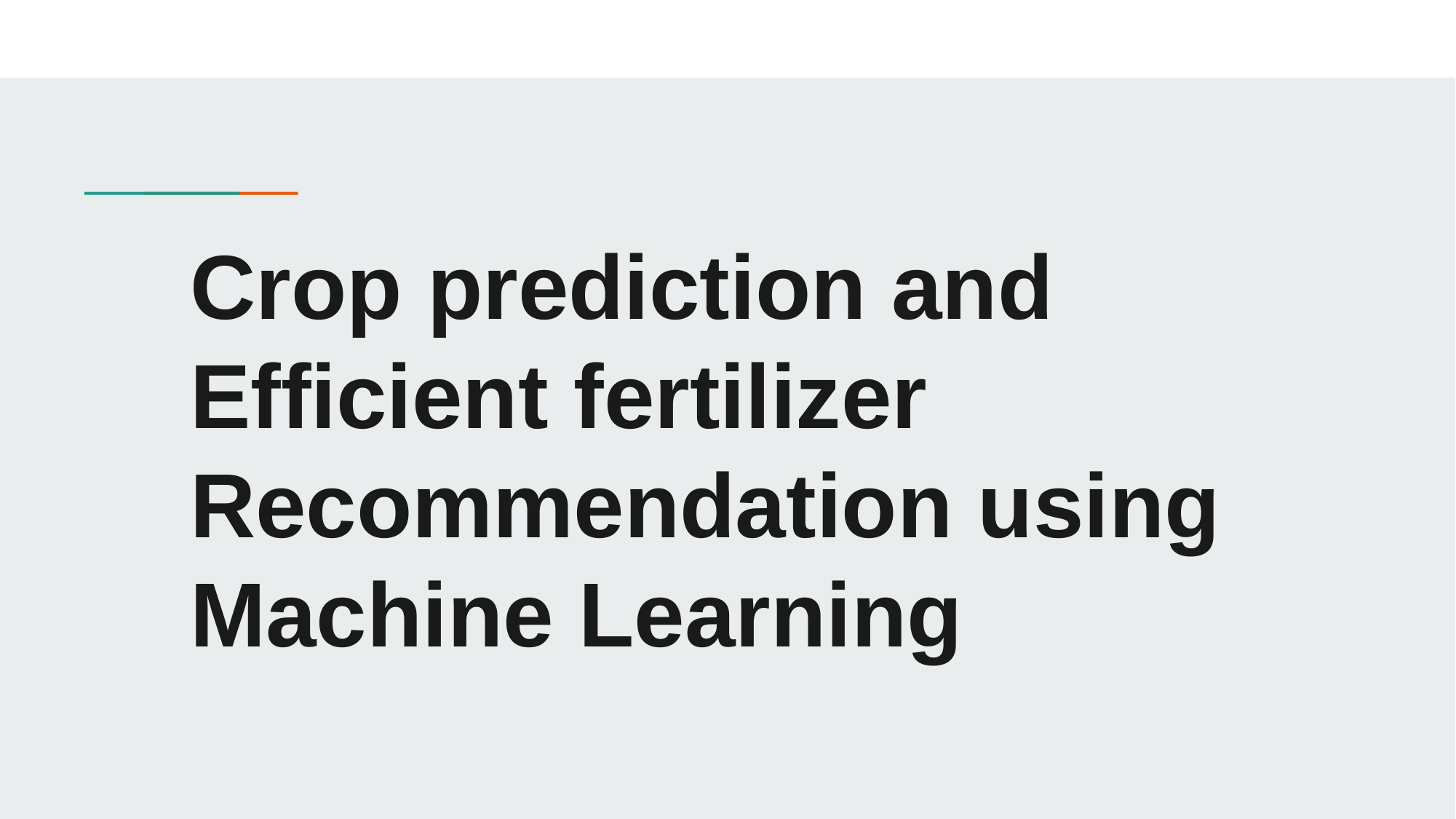

# Crop prediction and Efficient fertilizer Recommendation using Machine Learning